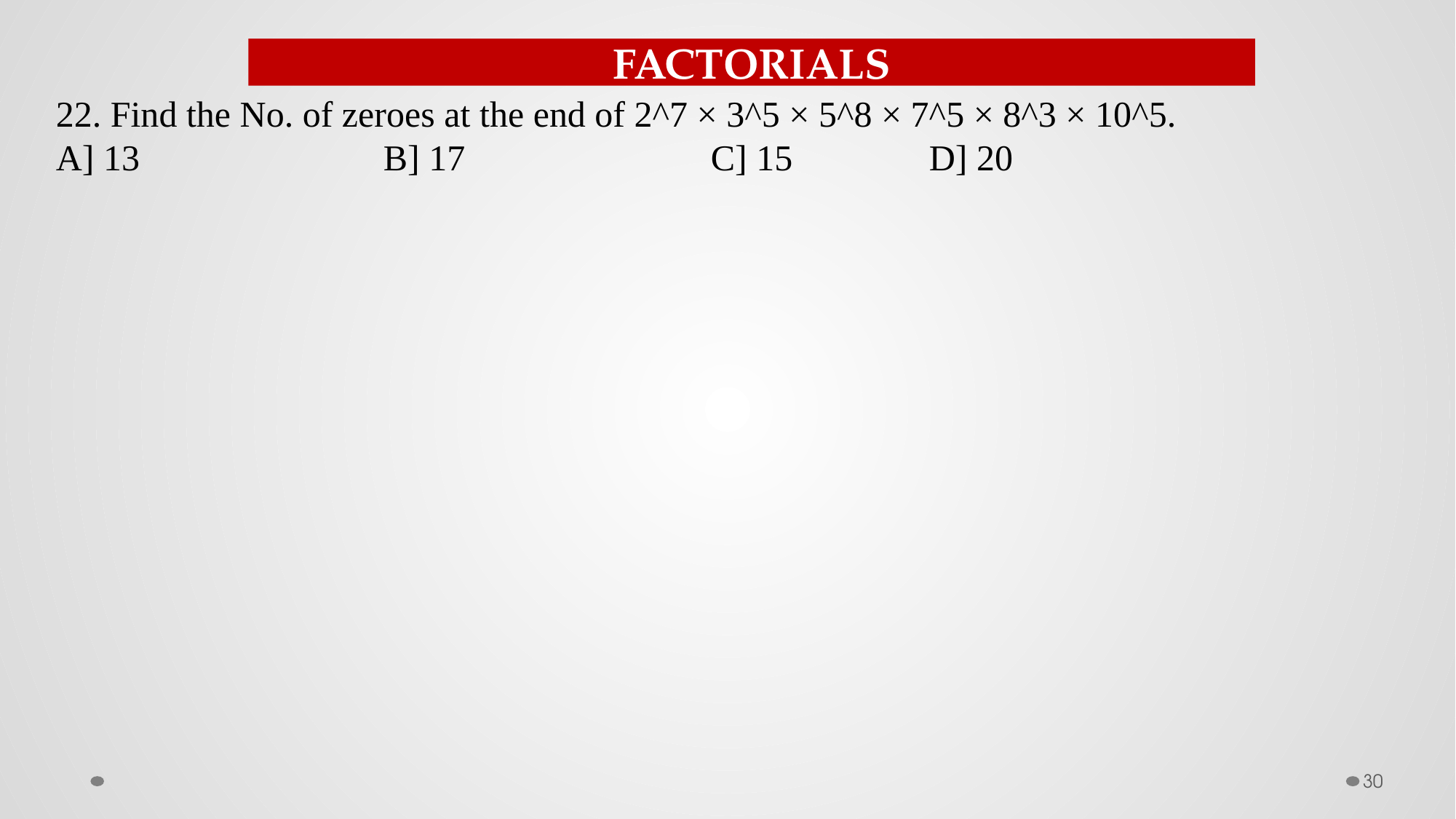

FACTORIALS

22. Find the No. of zeroes at the end of 2^7 × 3^5 × 5^8 × 7^5 × 8^3 × 10^5.
A] 13			B] 17			C] 15		D] 20

30